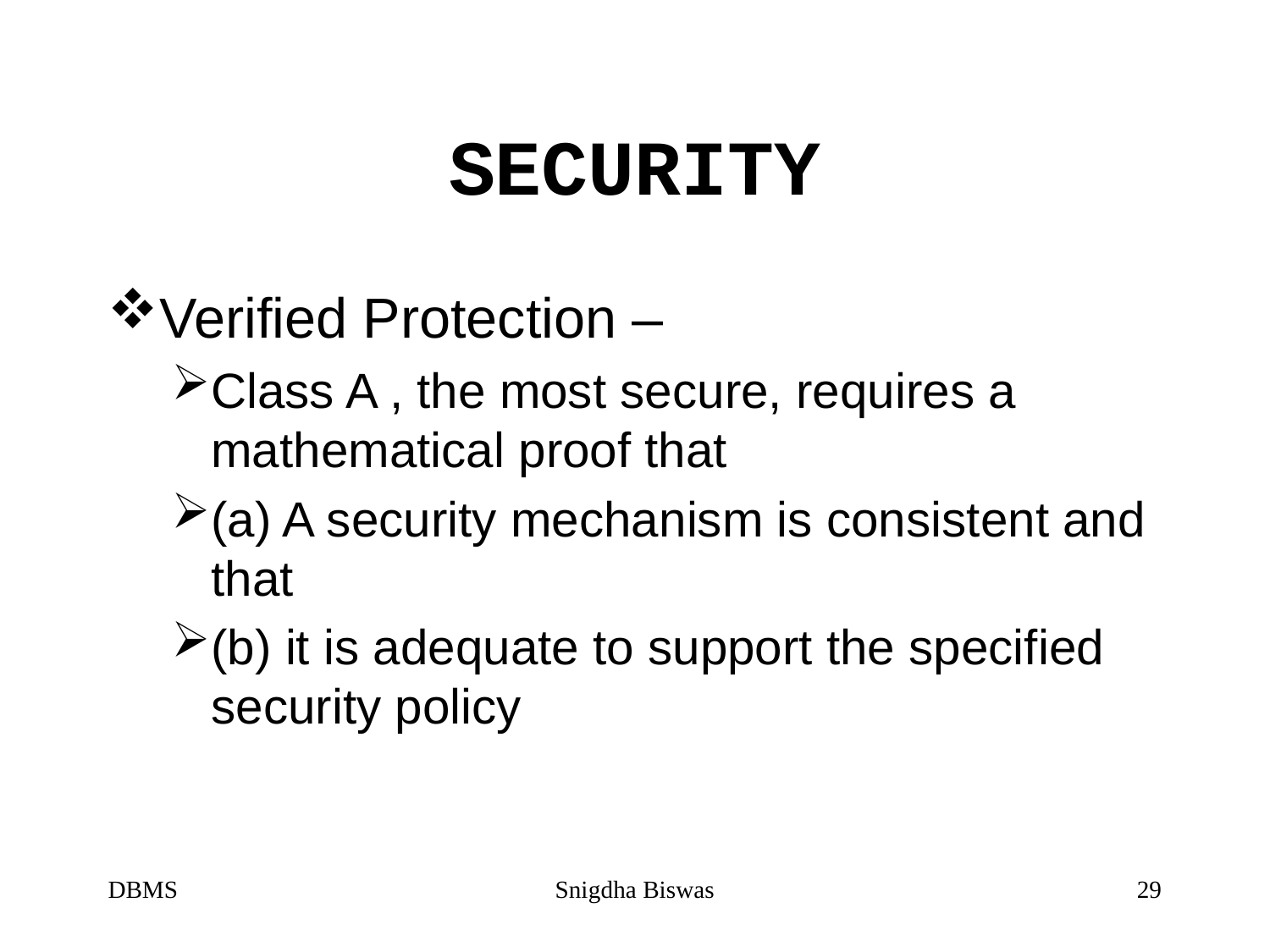

# SECURITY
Verified Protection –
Class A , the most secure, requires a mathematical proof that
(a) A security mechanism is consistent and that
(b) it is adequate to support the specified security policy
DBMS
Snigdha Biswas
29